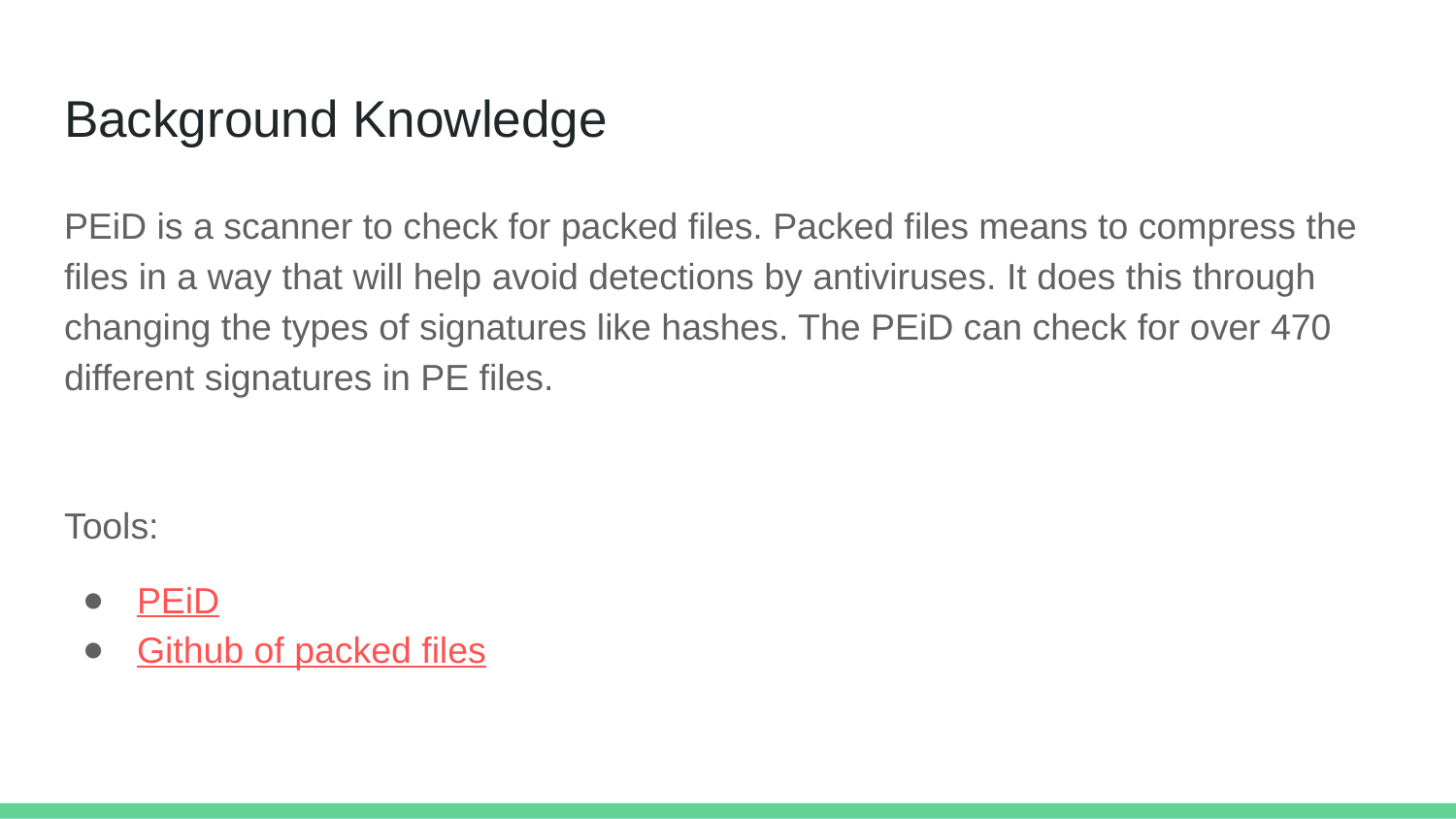

# Background Knowledge
PEiD is a scanner to check for packed files. Packed files means to compress the files in a way that will help avoid detections by antiviruses. It does this through changing the types of signatures like hashes. The PEiD can check for over 470 different signatures in PE files.

Tools:
PEiD
Github of packed files